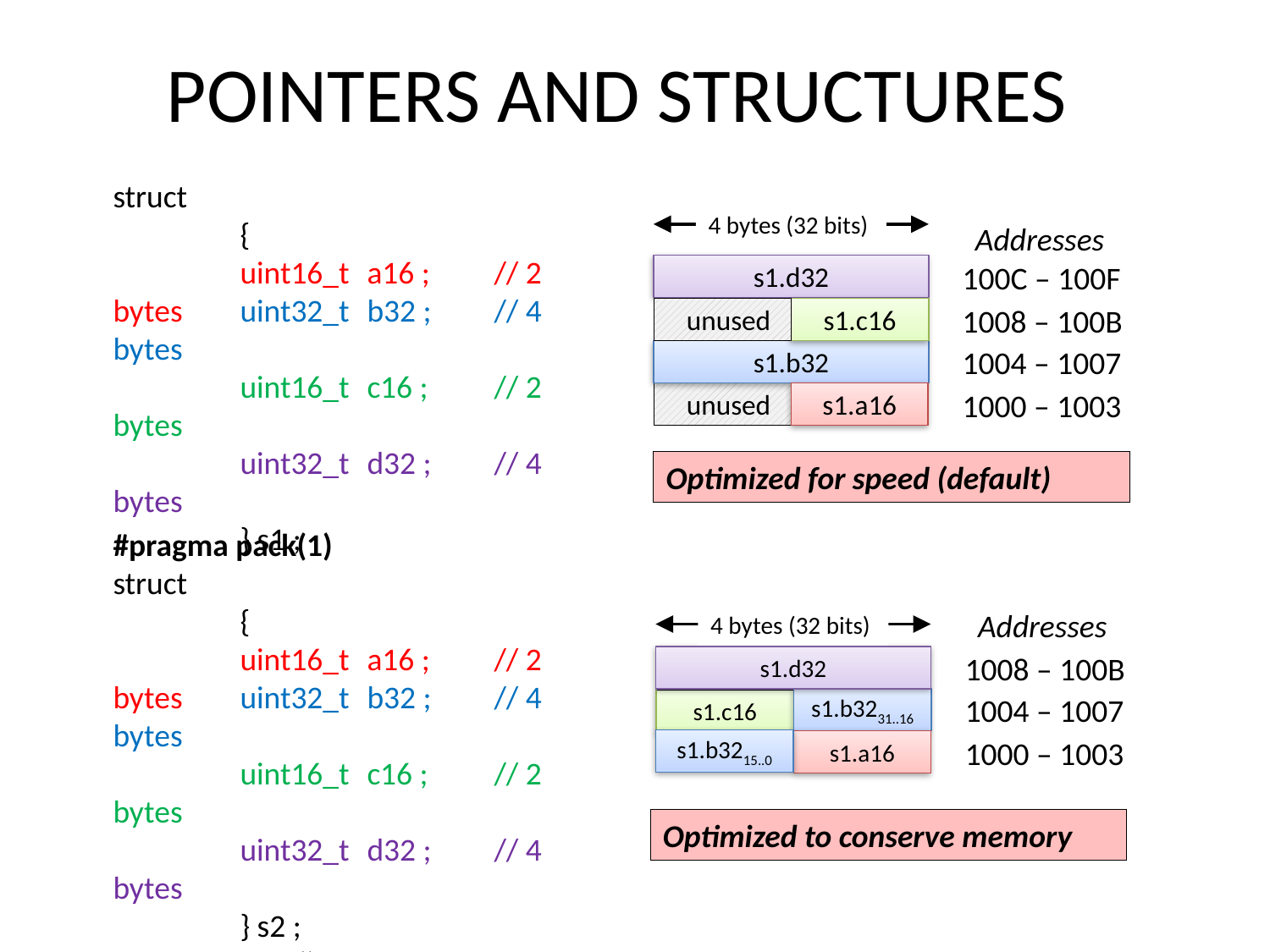

POINTERS AND STRUCTURES
struct
	{
	uint16_t	a16 ;	// 2 bytes	uint32_t	b32 ;	// 4 bytes
	uint16_t	c16 ;	// 2 bytes
	uint32_t	d32 ;	// 4 bytes
	} s1 ;
4 bytes (32 bits)
Addresses
s1.d32
s1.c16
s1.b32
unused
s1.a16
100C – 100F
unused
1008 – 100B
1004 – 1007
1000 – 1003
Optimized for speed (default)
#pragma pack(1)
struct
	{
	uint16_t	a16 ;	// 2 bytes	uint32_t	b32 ;	// 4 bytes
	uint16_t	c16 ;	// 2 bytes
	uint32_t	d32 ;	// 4 bytes
	} s2 ;
#pragma pack()
4 bytes (32 bits)
Addresses
s1.d32
s1.b3231..16
s1.c16
s1.a16
1008 – 100B
1004 – 1007
s1.b3215..0
1000 – 1003
Optimized to conserve memory